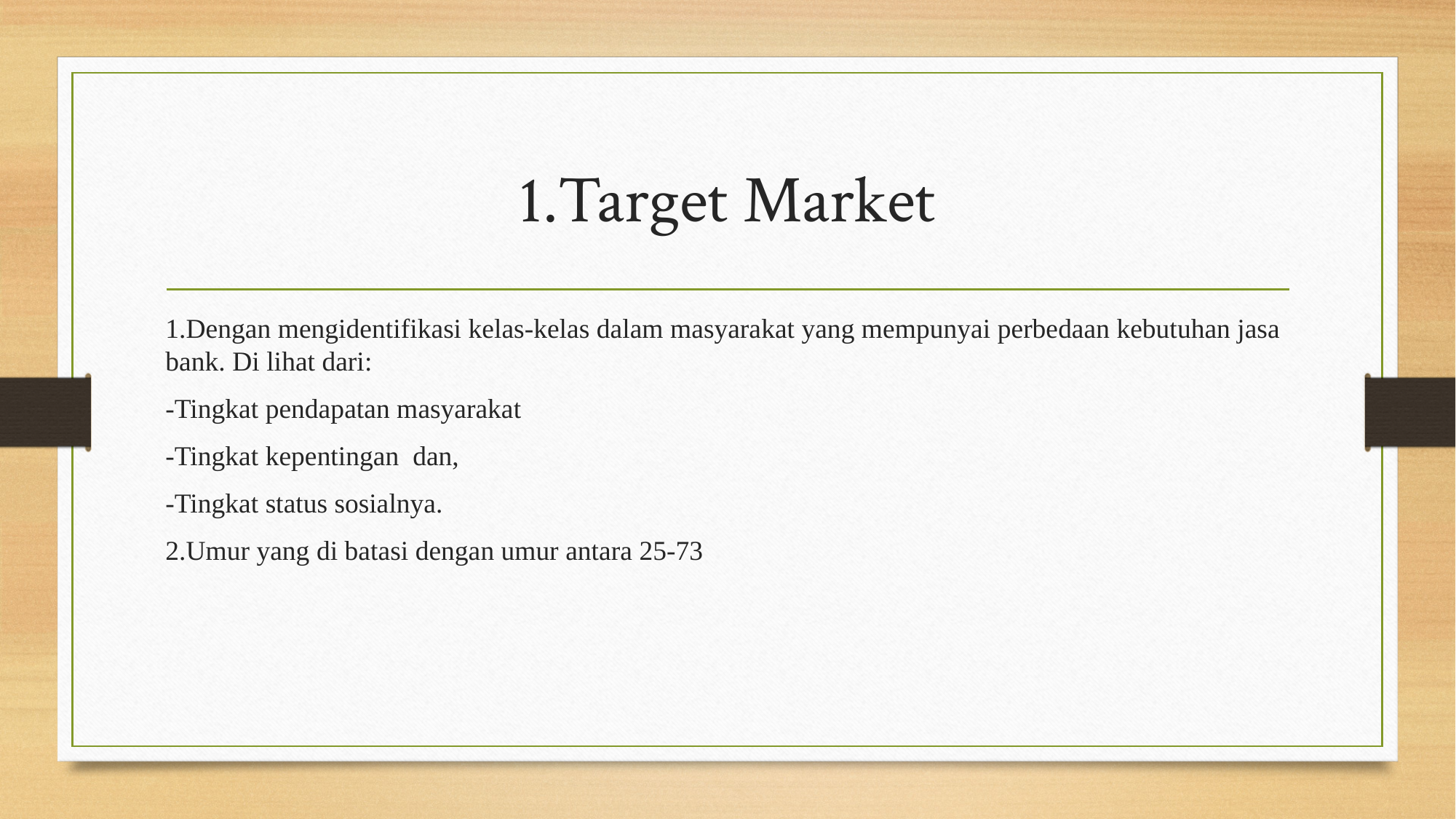

# 1.Target Market
1.Dengan mengidentifikasi kelas-kelas dalam masyarakat yang mempunyai perbedaan kebutuhan jasa bank. Di lihat dari:
-Tingkat pendapatan masyarakat
-Tingkat kepentingan  dan,
-Tingkat status sosialnya.
2.Umur yang di batasi dengan umur antara 25-73